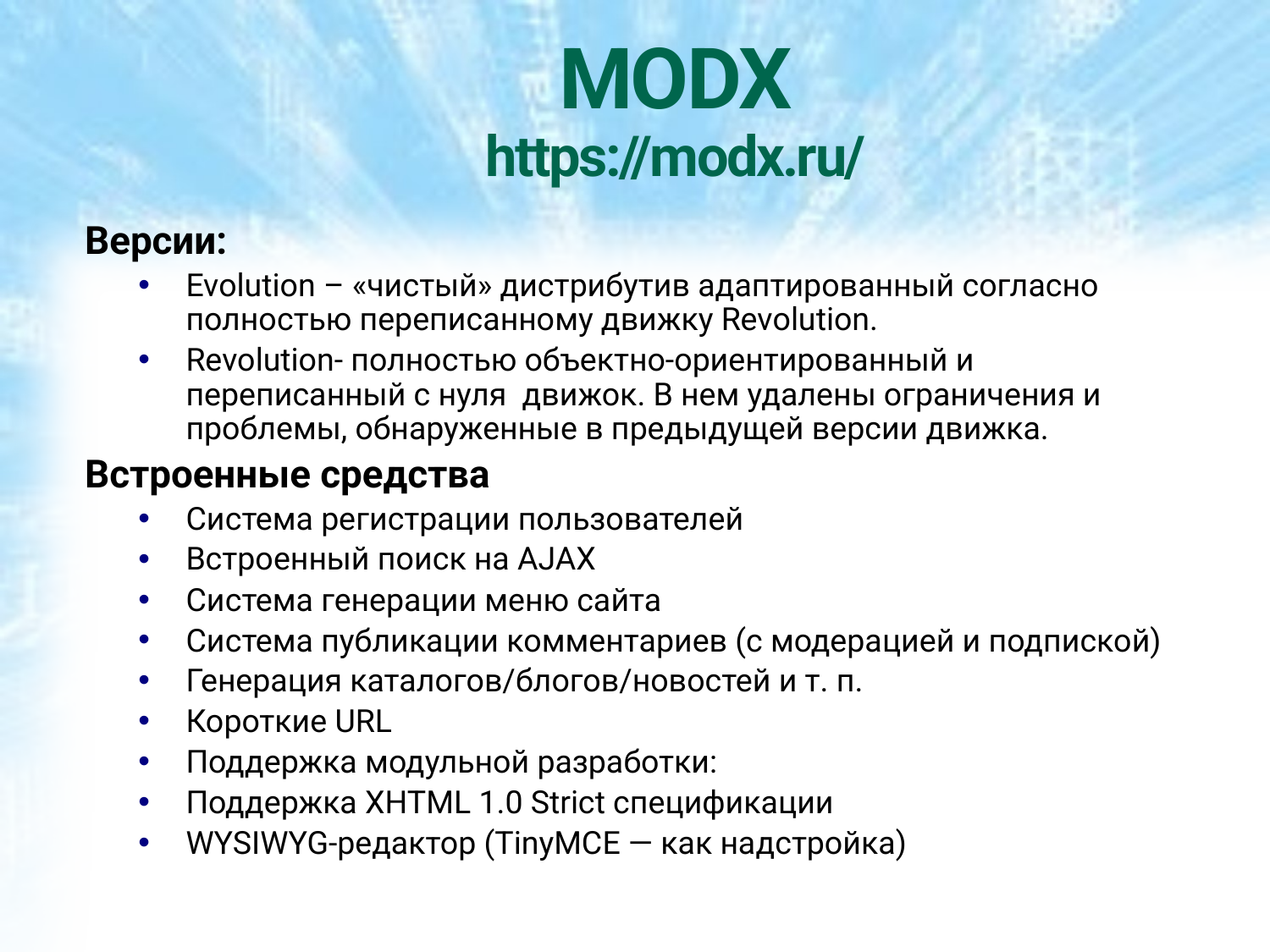

# MODX https://modx.ru/
Версии:
Evolution – «чистый» дистрибутив адаптированный согласно полностью переписанному движку Revolution.
Revolution- полностью объектно-ориентированный и переписанный с нуля  движок. В нем удалены ограничения и проблемы, обнаруженные в предыдущей версии движка.
Встроенные средства
Система регистрации пользователей
Встроенный поиск на AJAX
Система генерации меню сайта
Система публикации комментариев (с модерацией и подпиской)
Генерация каталогов/блогов/новостей и т. п.
Короткие URL
Поддержка модульной разработки:
Поддержка XHTML 1.0 Strict спецификации
WYSIWYG-редактор (TinyMCE — как надстройка)